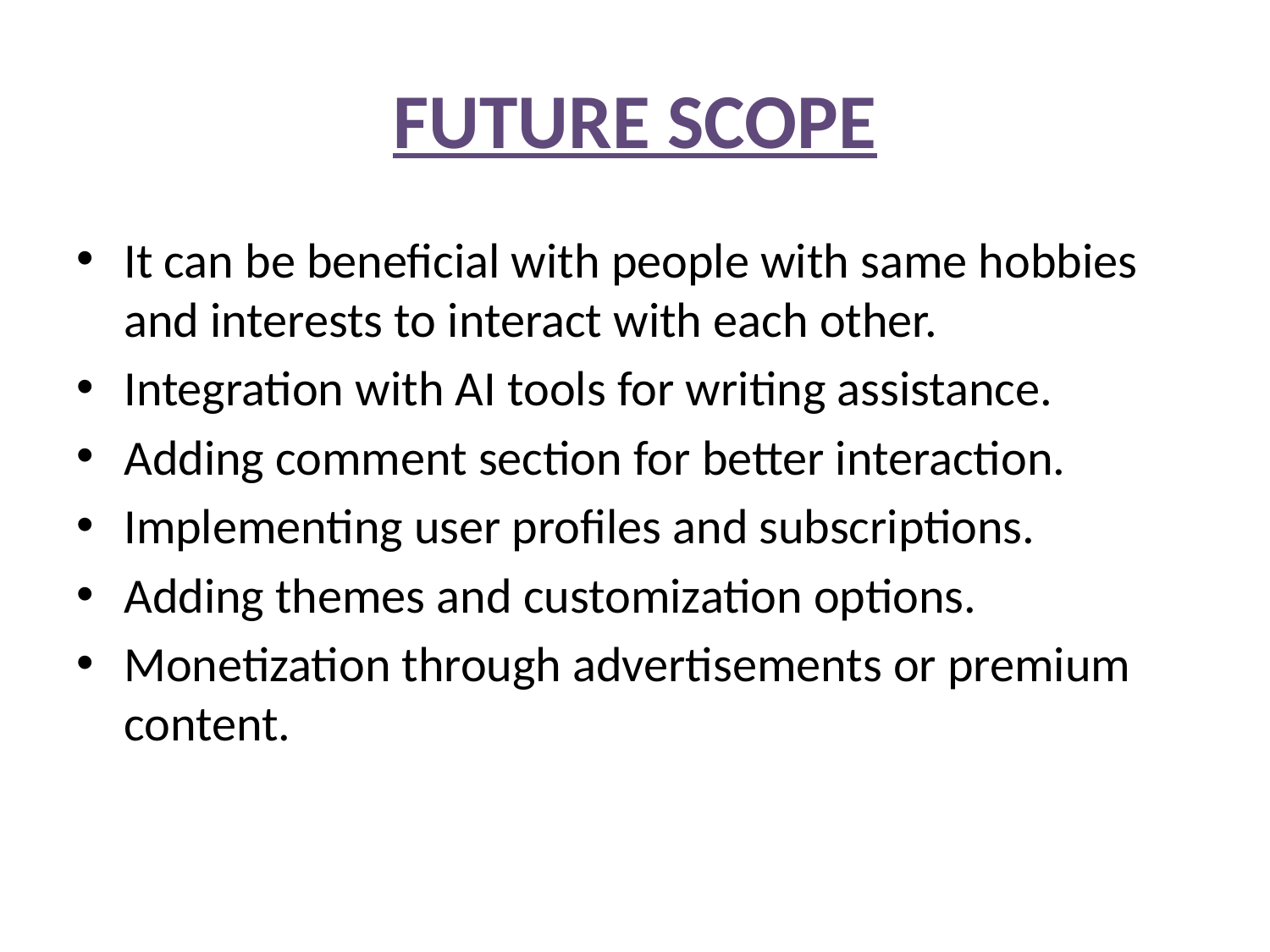

# FUTURE SCOPE
It can be beneficial with people with same hobbies and interests to interact with each other.
Integration with AI tools for writing assistance.
Adding comment section for better interaction.
Implementing user profiles and subscriptions.
Adding themes and customization options.
Monetization through advertisements or premium content.